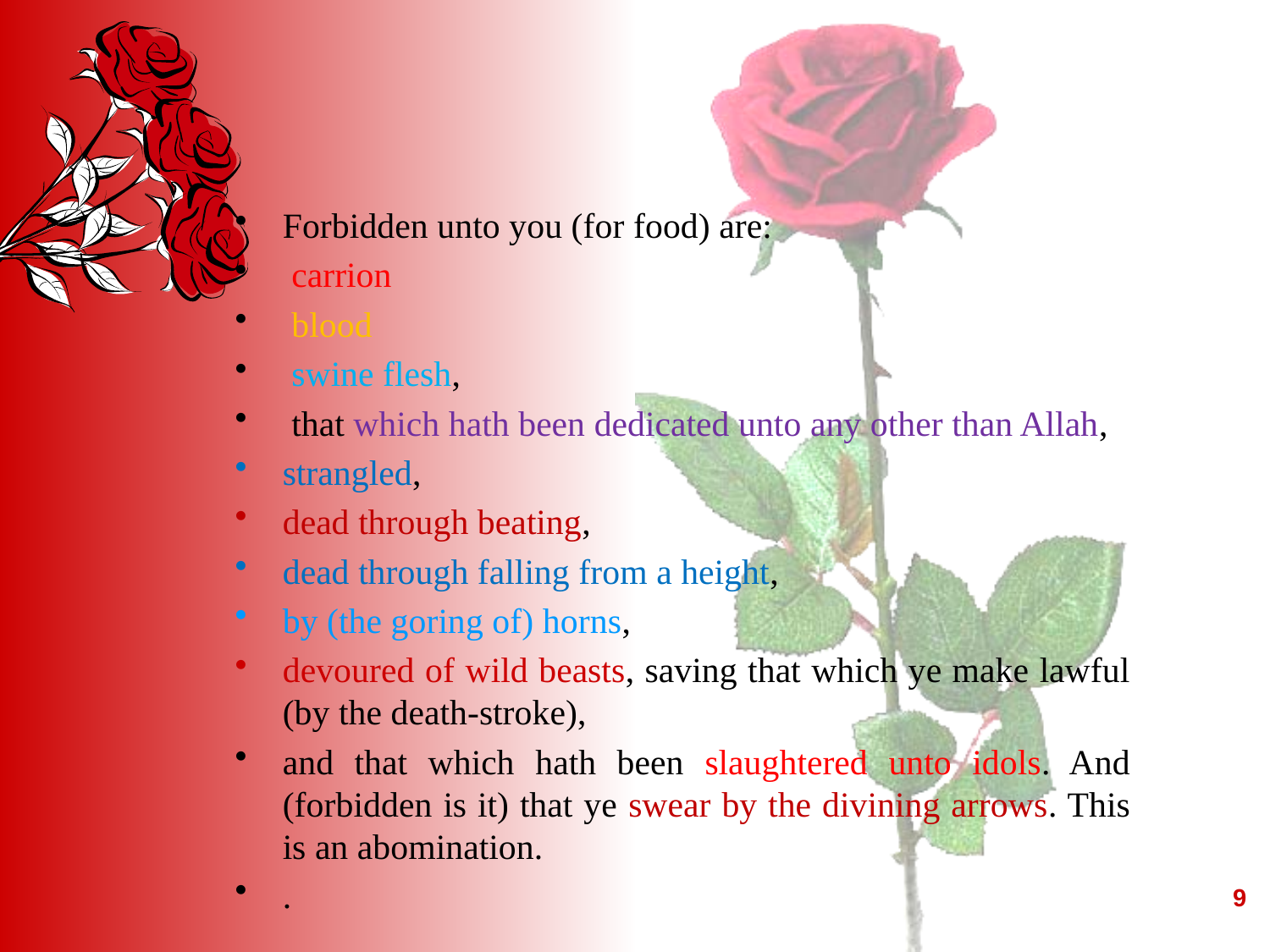

#
Forbidden unto you (for food) are:
 carrion
 blood
 swine flesh,
 that which hath been dedicated unto any other than Allah,
strangled,
dead through beating,
dead through falling from a height,
by (the goring of) horns,
devoured of wild beasts, saving that which ye make lawful (by the death-stroke),
and that which hath been slaughtered unto idols. And (forbidden is it) that ye swear by the divining arrows. This is an abomination.
.

9